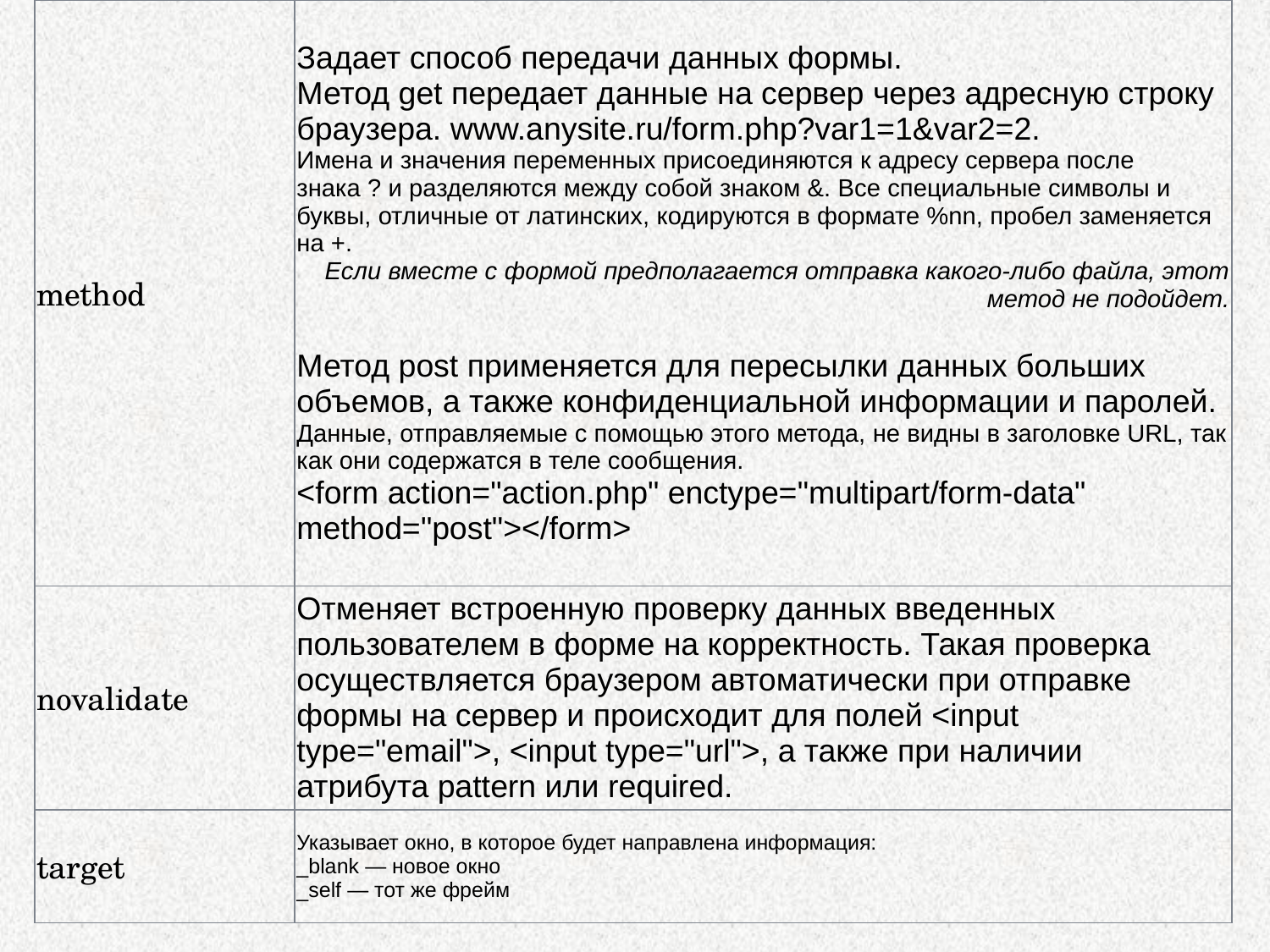

| method | Задает способ передачи данных формы. Метод get передает данные на сервер через адресную строку браузера. www.anysite.ru/form.php?var1=1&var2=2. Имена и значения переменных присоединяются к адресу сервера после знака ? и разделяются между собой знаком &. Все специальные символы и буквы, отличные от латинских, кодируются в формате %nn, пробел заменяется на +. Если вместе с формой предполагается отправка какого-либо файла, этот метод не подойдет. Метод post применяется для пересылки данных больших объемов, а также конфиденциальной информации и паролей. Данные, отправляемые с помощью этого метода, не видны в заголовке URL, так как они содержатся в теле сообщения. <form action="action.php" enctype="multipart/form-data" method="post"></form> |
| --- | --- |
| novalidate | Отменяет встроенную проверку данных введенных пользователем в форме на корректность. Такая проверка осуществляется браузером автоматически при отправке формы на сервер и происходит для полей <input type="email">, <input type="url">, а также при наличии атрибута pattern или required. |
| target | Указывает окно, в которое будет направлена информация: \_blank — новое окно \_self — тот же фрейм |